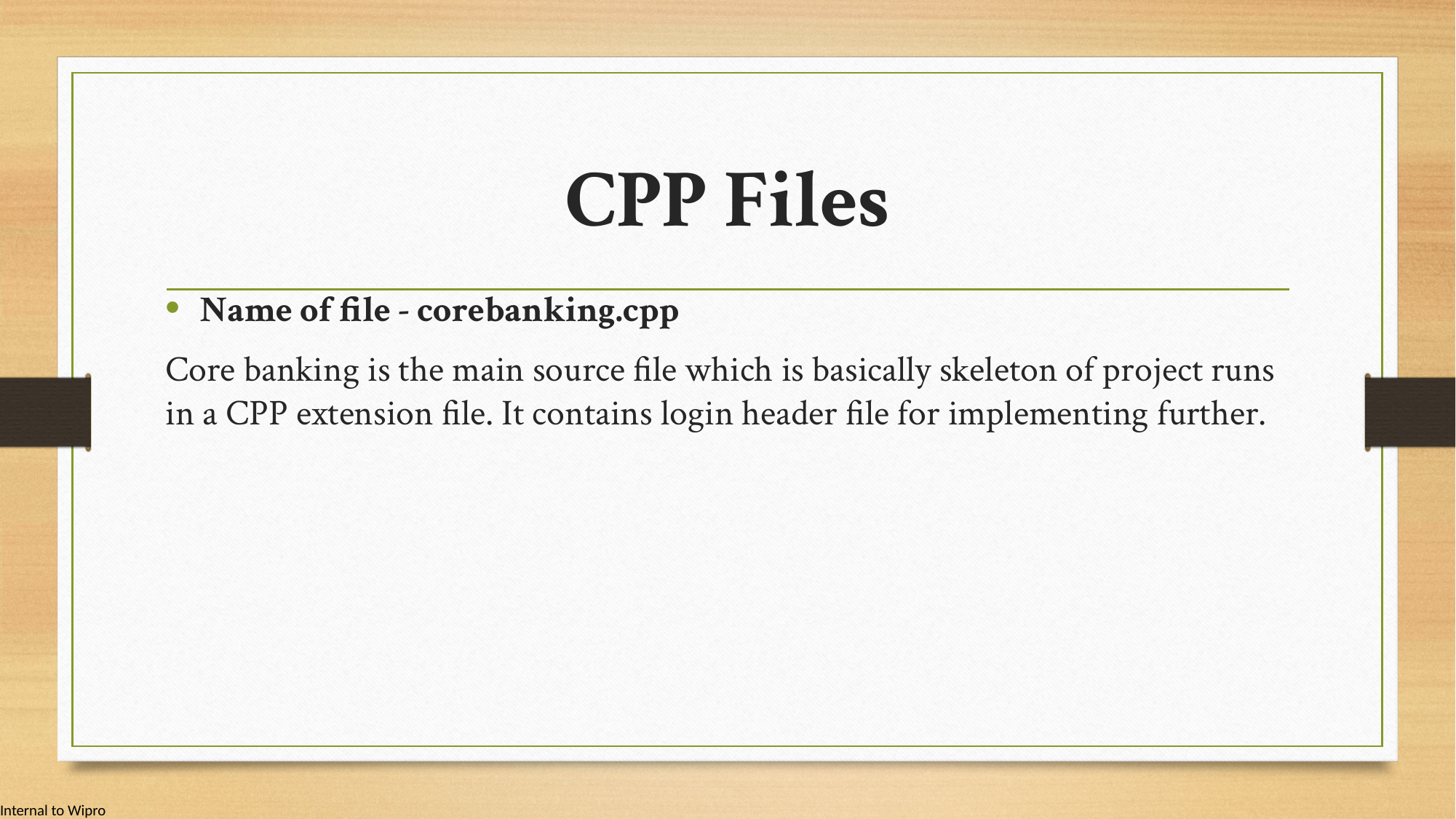

# CPP Files
Name of file - corebanking.cpp
Core banking is the main source file which is basically skeleton of project runs in a CPP extension file. It contains login header file for implementing further.